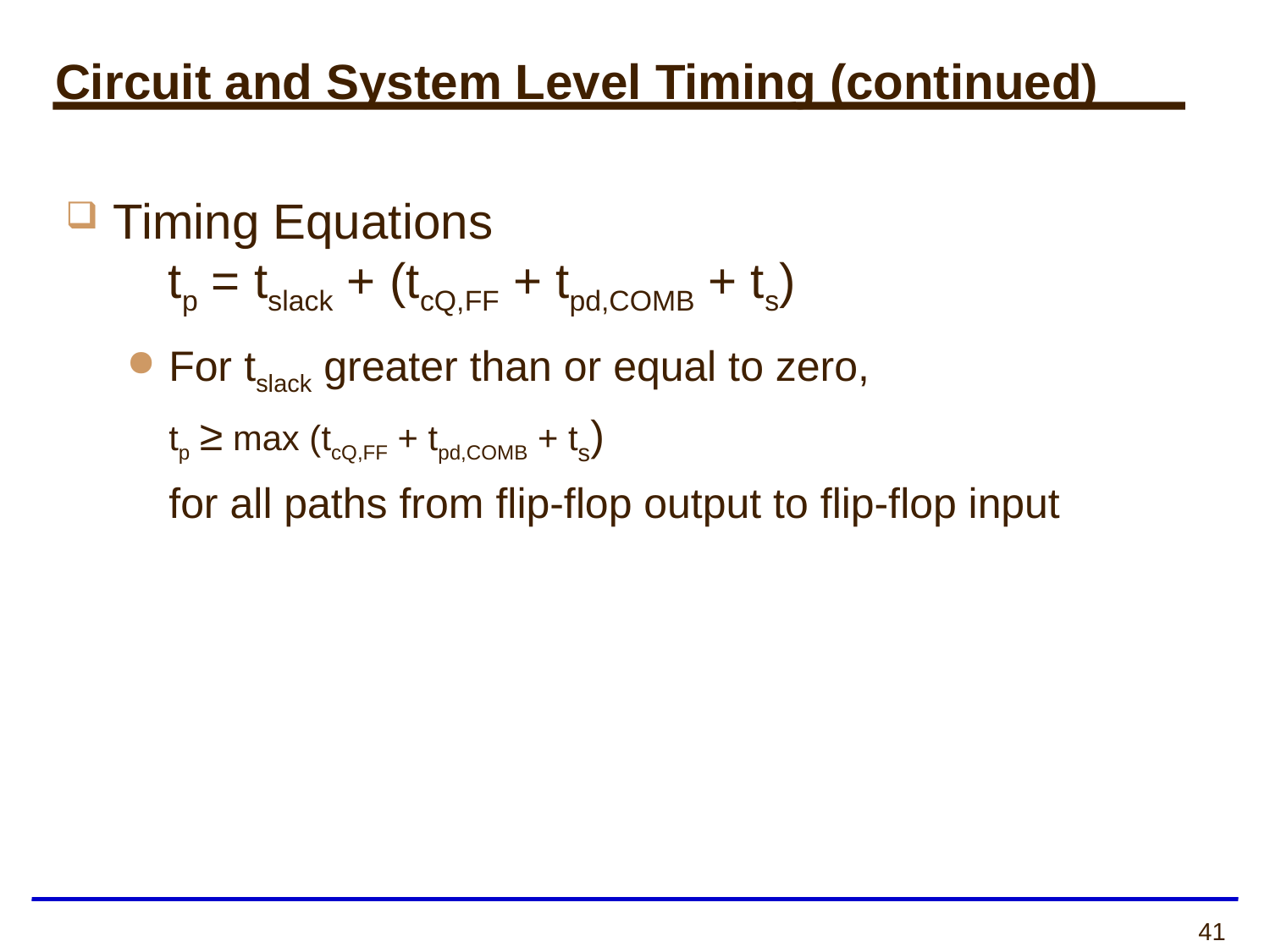

# Circuit and System Level Timing (continued)
Timing Equations
    tp = tslack + (tcQ,FF + tpd,COMB + ts)
For tslack greater than or equal to zero,
tp ≥ max (tcQ,FF + tpd,COMB + ts)
for all paths from flip-flop output to flip-flop input